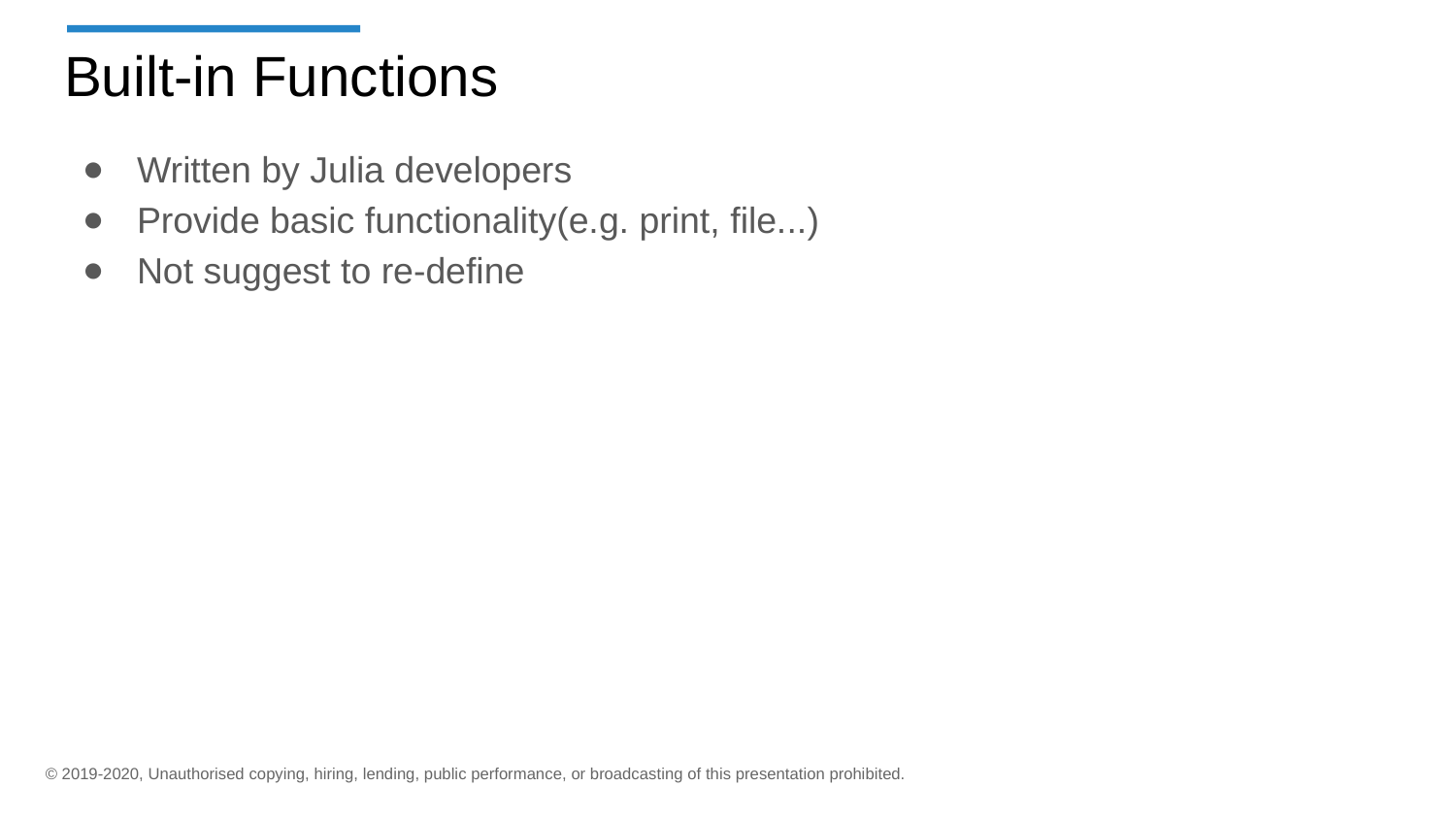

# Built-in Functions
Written by Julia developers
Provide basic functionality(e.g. print, file...)
Not suggest to re-define